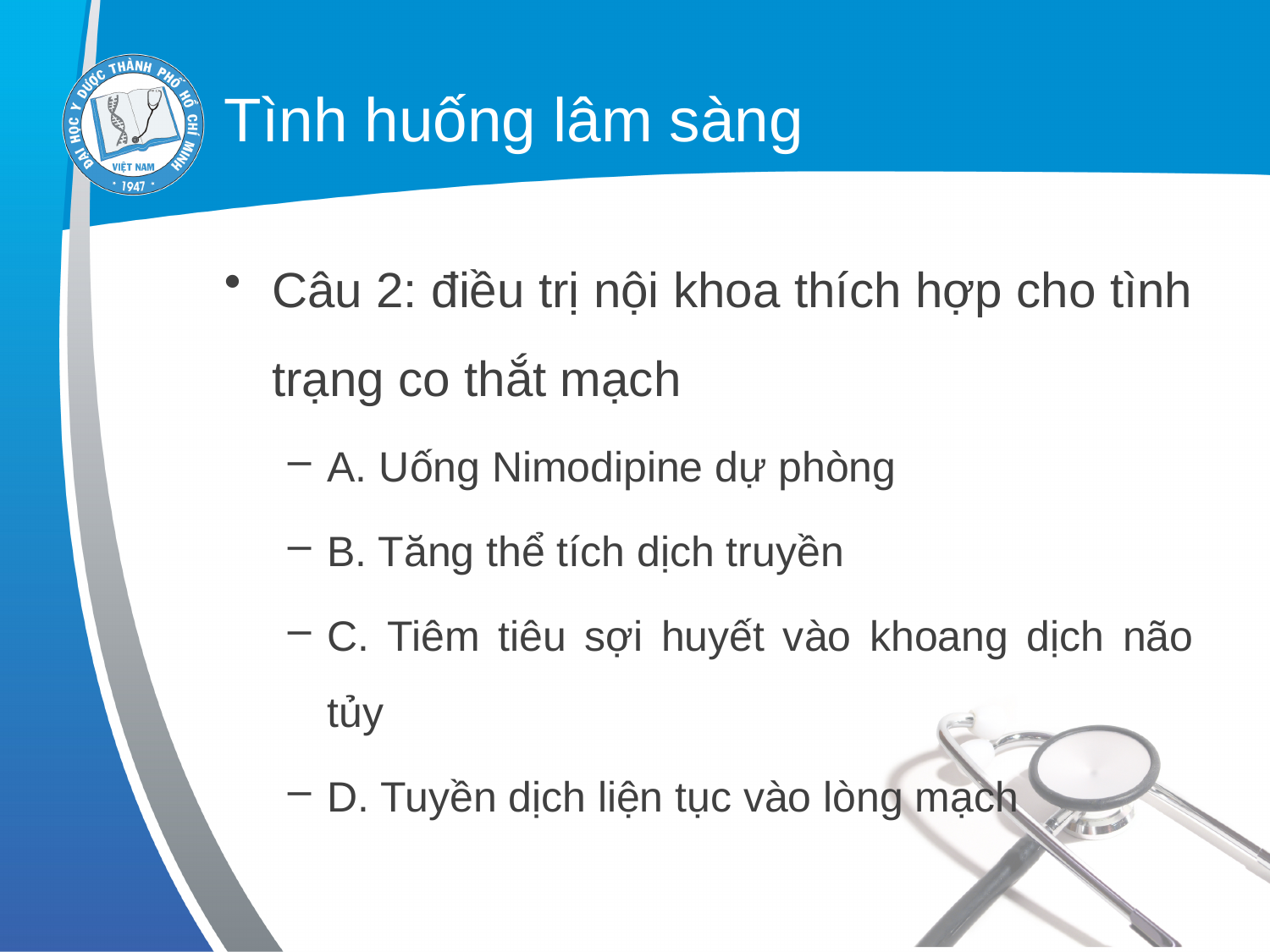

# Tình huống lâm sàng
Câu 2: điều trị nội khoa thích hợp cho tình trạng co thắt mạch
A. Uống Nimodipine dự phòng
B. Tăng thể tích dịch truyền
C. Tiêm tiêu sợi huyết vào khoang dịch não tủy
D. Tuyền dịch liện tục vào lòng mạch